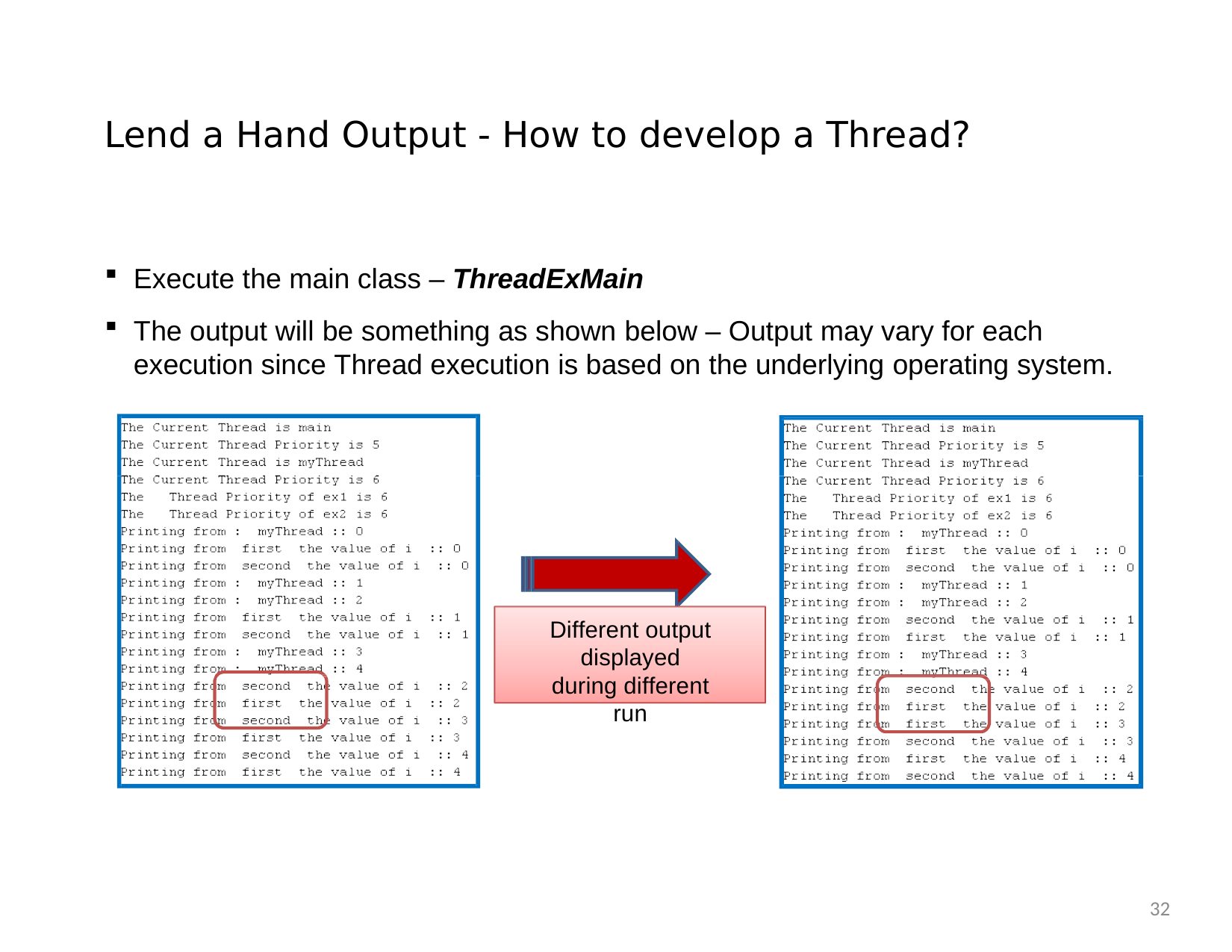

Lend a Hand Output - How to develop a Thread?
Execute the main class – ThreadExMain
The output will be something as shown below – Output may vary for each execution since Thread execution is based on the underlying operating system.

Different output displayed during different run

32